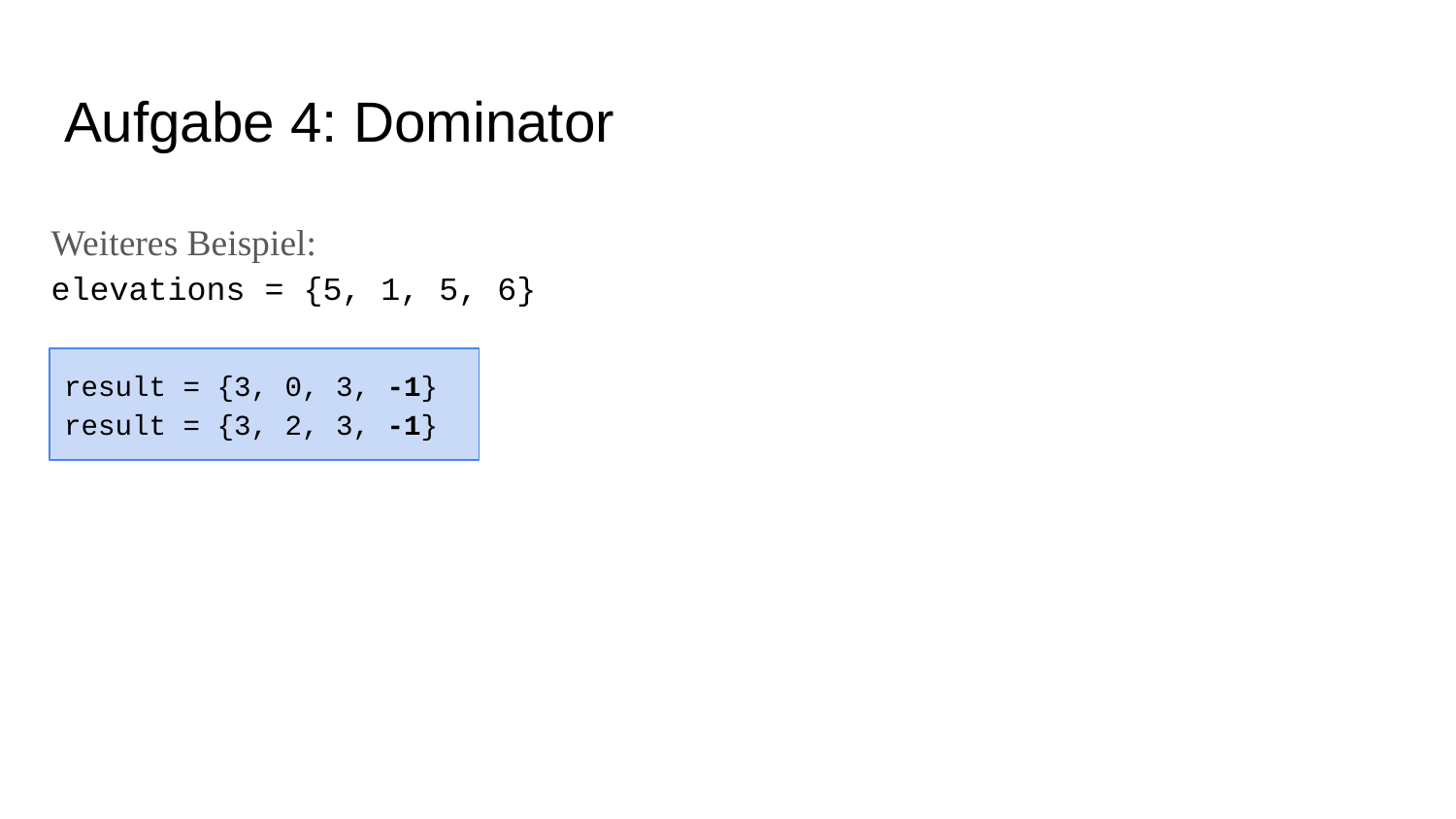

# Aufgabe 4: Dominator
Weiteres Beispiel:
elevations = {5, 1, 5, 6}
result = {3, 0, 3, -1}
result = {3, 2, 3, -1}